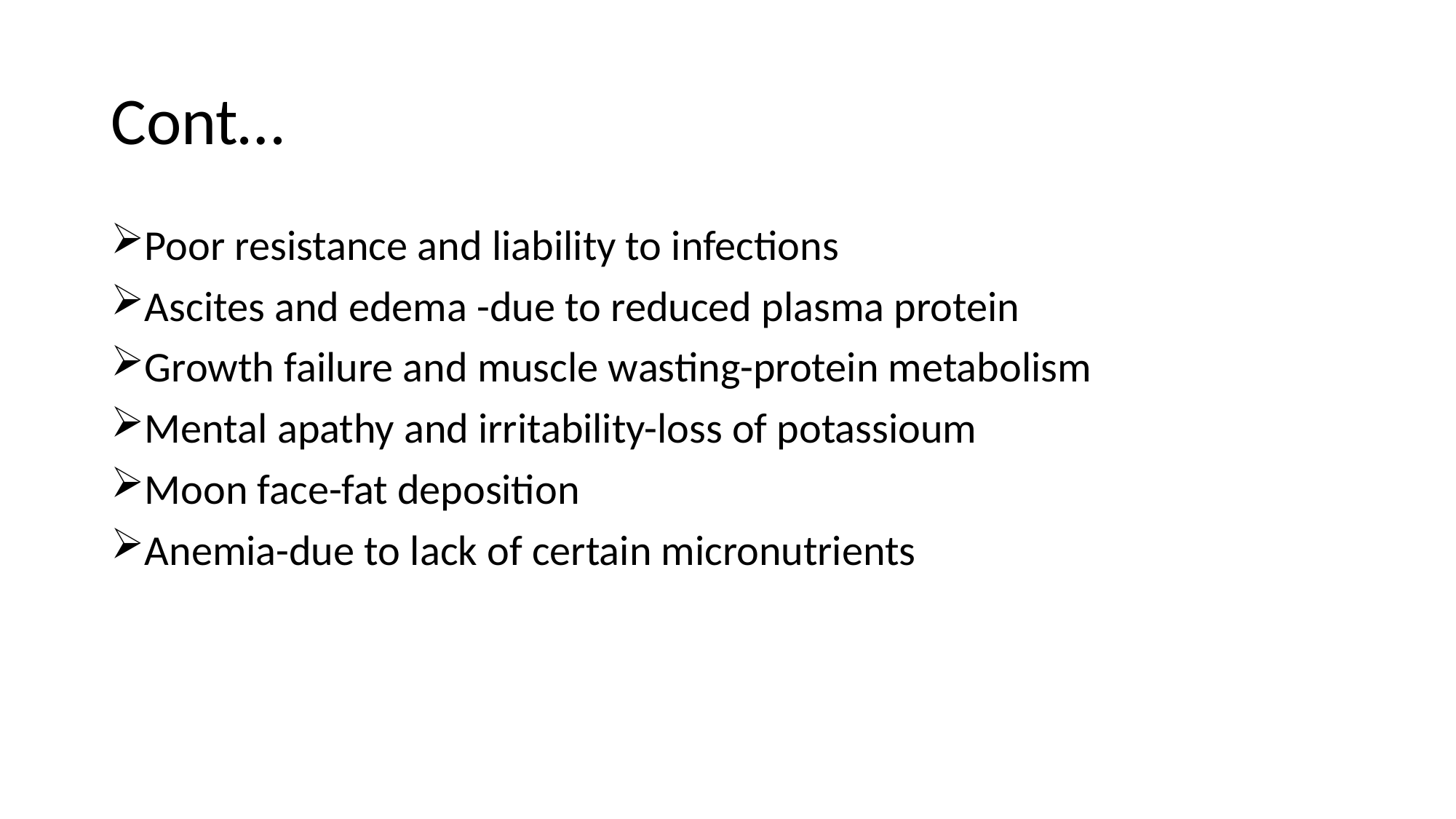

# Cont…
Poor resistance and liability to infections
Ascites and edema -due to reduced plasma protein
Growth failure and muscle wasting-protein metabolism
Mental apathy and irritability-loss of potassioum
Moon face-fat deposition
Anemia-due to lack of certain micronutrients